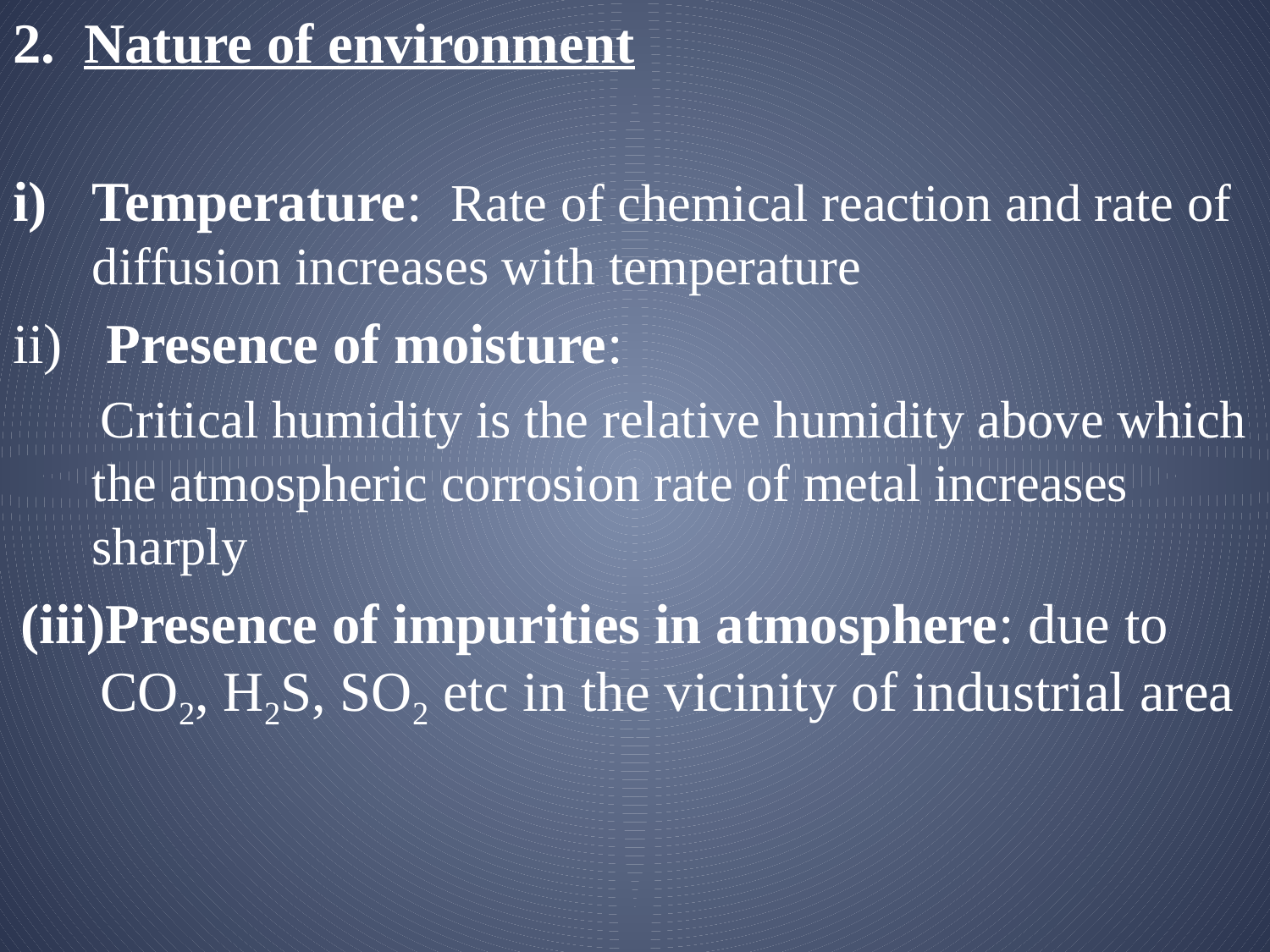

Nature of environment

Temperature:  Rate of chemical reaction and rate of diffusion increases with temperature
 Presence of moisture:
Critical humidity is the relative humidity above which the atmospheric corrosion rate of metal increases sharply
Presence of impurities in atmosphere: due to CO2, H2S, SO2 etc in the vicinity of industrial area